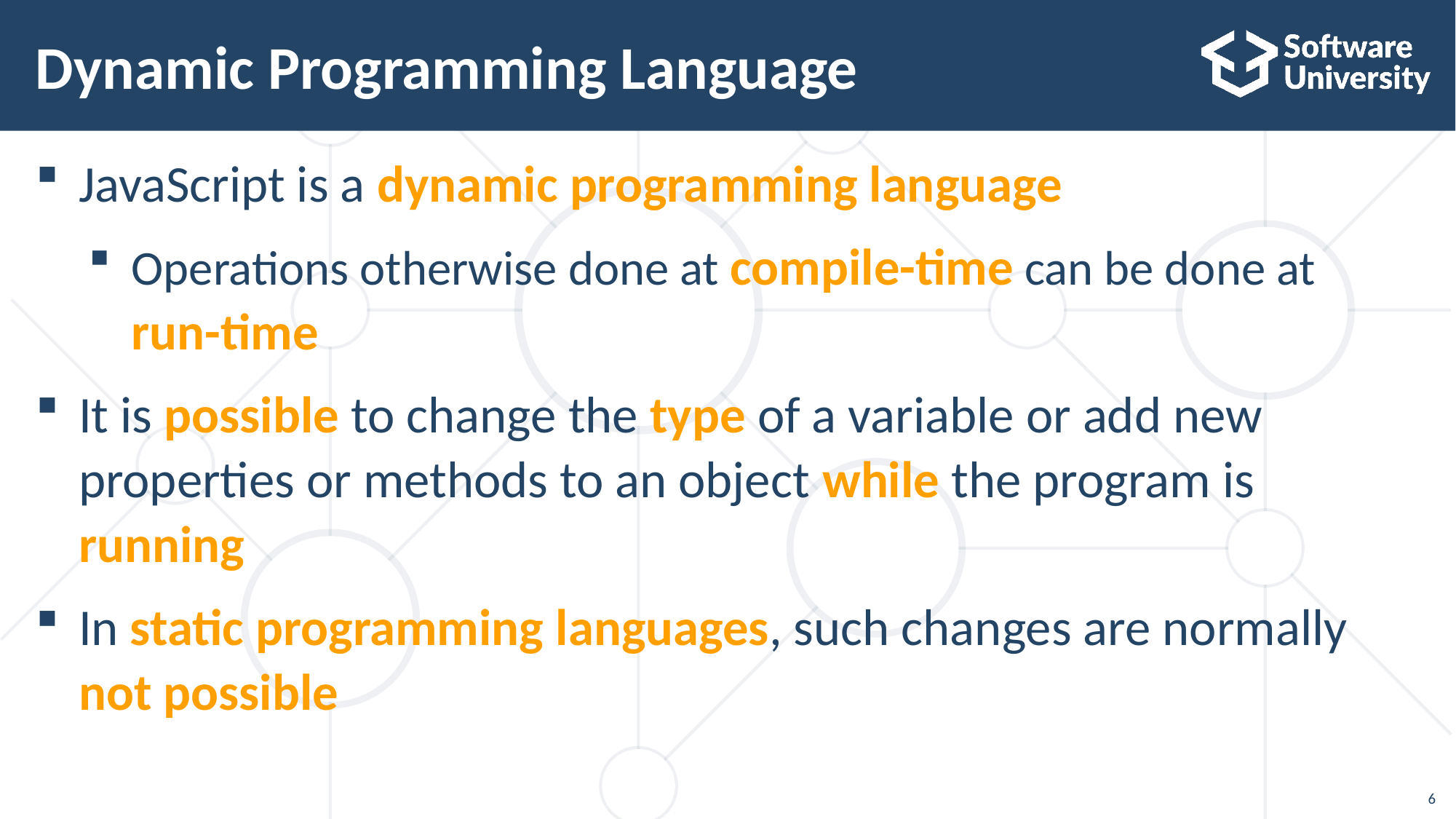

# Dynamic Programming Language
JavaScript is a dynamic programming language
Operations otherwise done at compile-time can be done at run-time
It is possible to change the type of a variable or add new properties or methods to an object while the program is running
In static programming languages, such changes are normally not possible
6